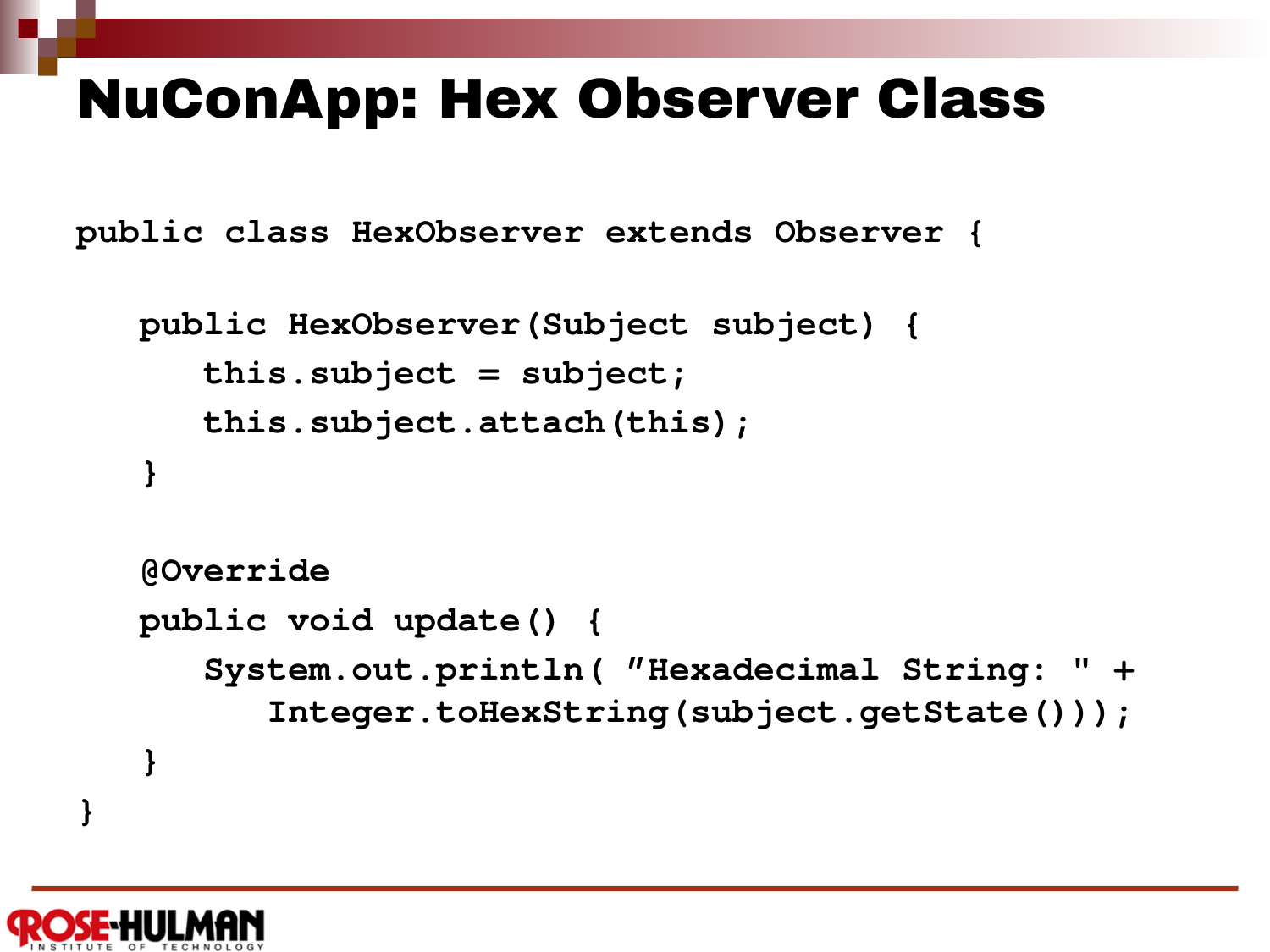

# NuConApp: Hex Observer Class
public class HexObserver extends Observer {
   public HexObserver(Subject subject) {
      this.subject = subject;
      this.subject.attach(this);
   }

   @Override
   public void update() {
      System.out.println( ”Hexadecimal String: " +
         Integer.toHexString(subject.getState()));
   }
}